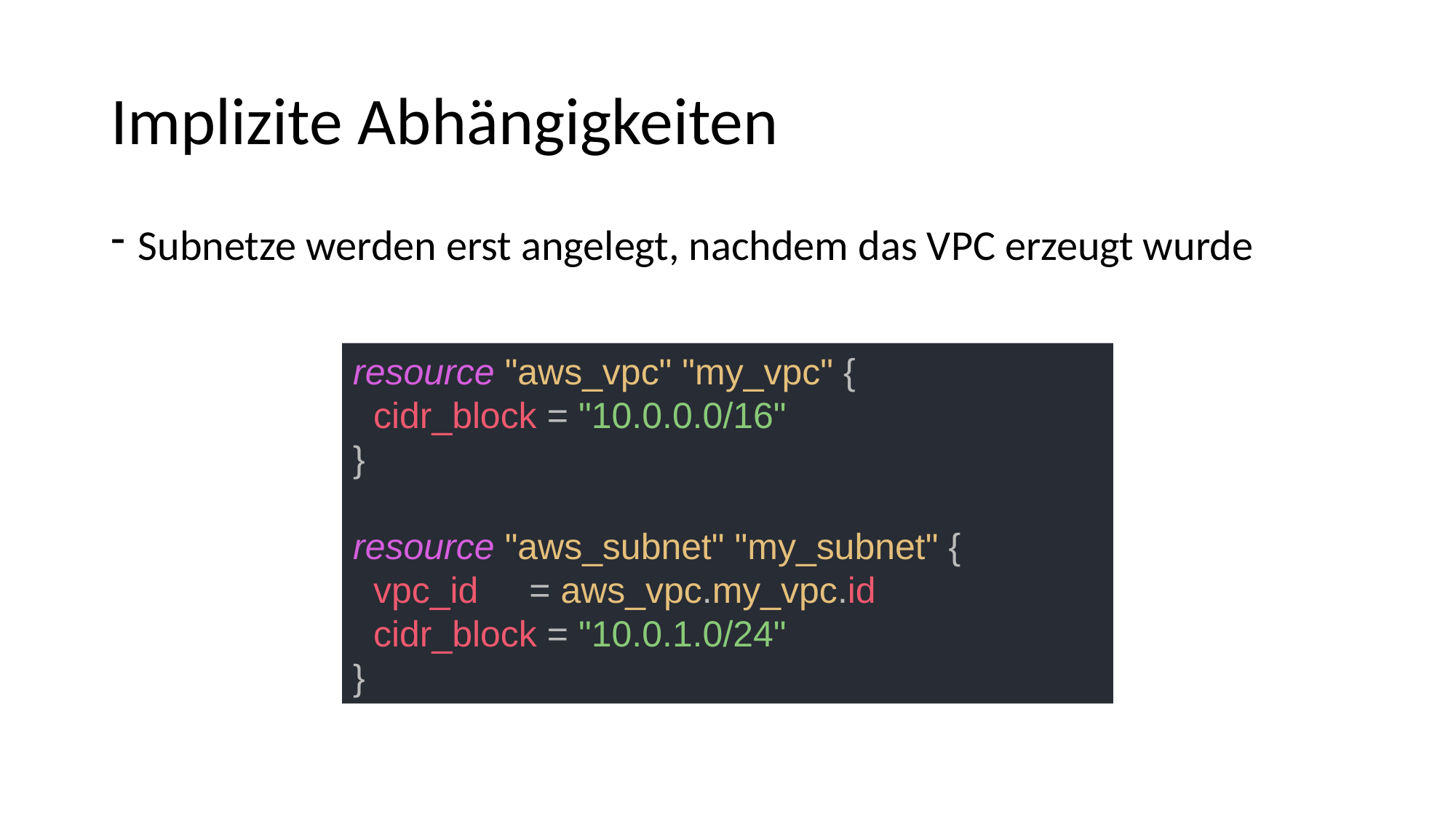

# Implizite Abhängigkeiten
Subnetze werden erst angelegt, nachdem das VPC erzeugt wurde
resource "aws_vpc" "my_vpc" {
  cidr_block = "10.0.0.0/16"
}
resource "aws_subnet" "my_subnet" {
  vpc_id     = aws_vpc.my_vpc.id
  cidr_block = "10.0.1.0/24"
}